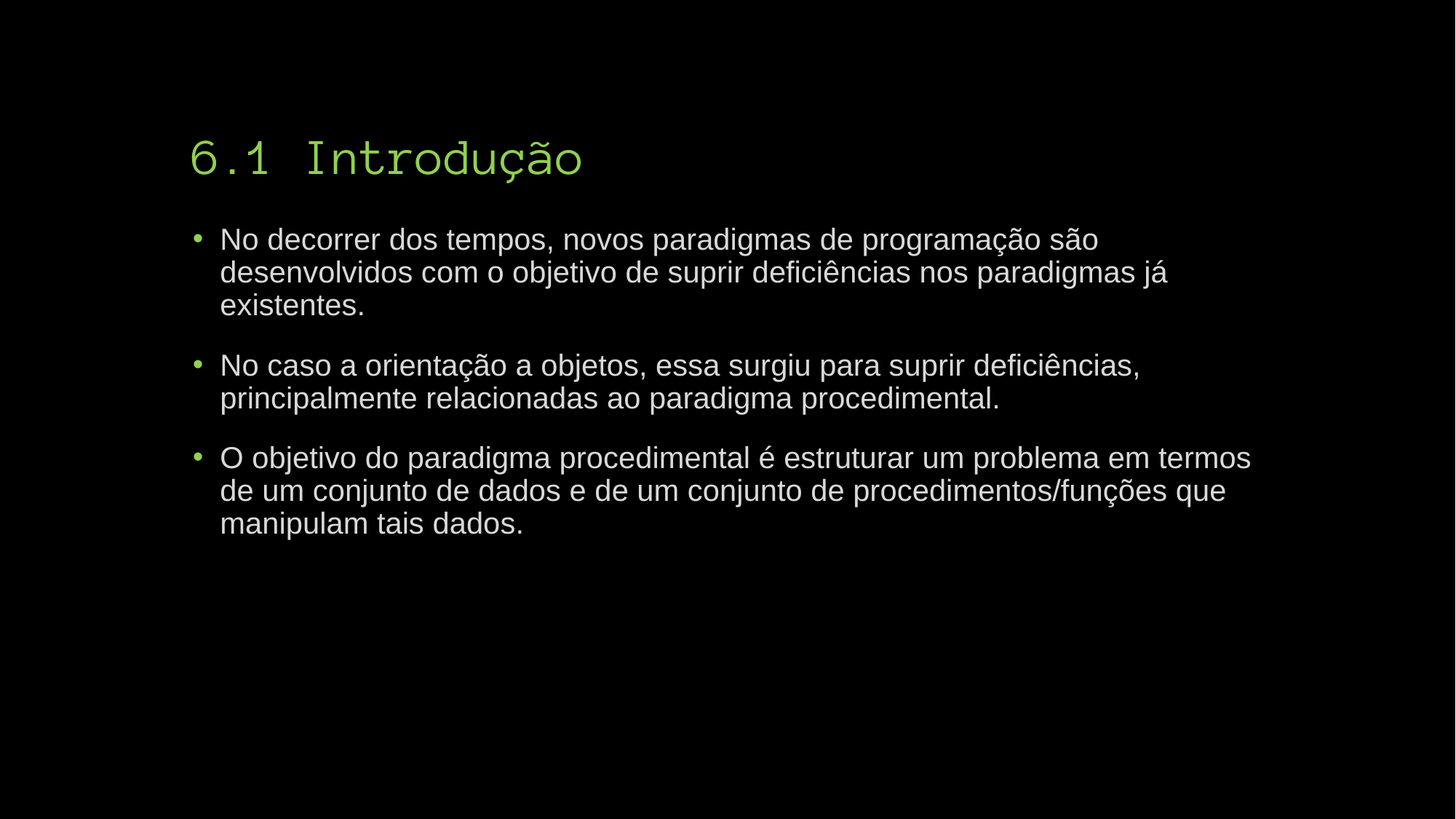

# 6.1 Introdução
No decorrer dos tempos, novos paradigmas de programação são desenvolvidos com o objetivo de suprir deficiências nos paradigmas já existentes.
No caso a orientação a objetos, essa surgiu para suprir deficiências, principalmente relacionadas ao paradigma procedimental.
O objetivo do paradigma procedimental é estruturar um problema em termos de um conjunto de dados e de um conjunto de procedimentos/funções que manipulam tais dados.